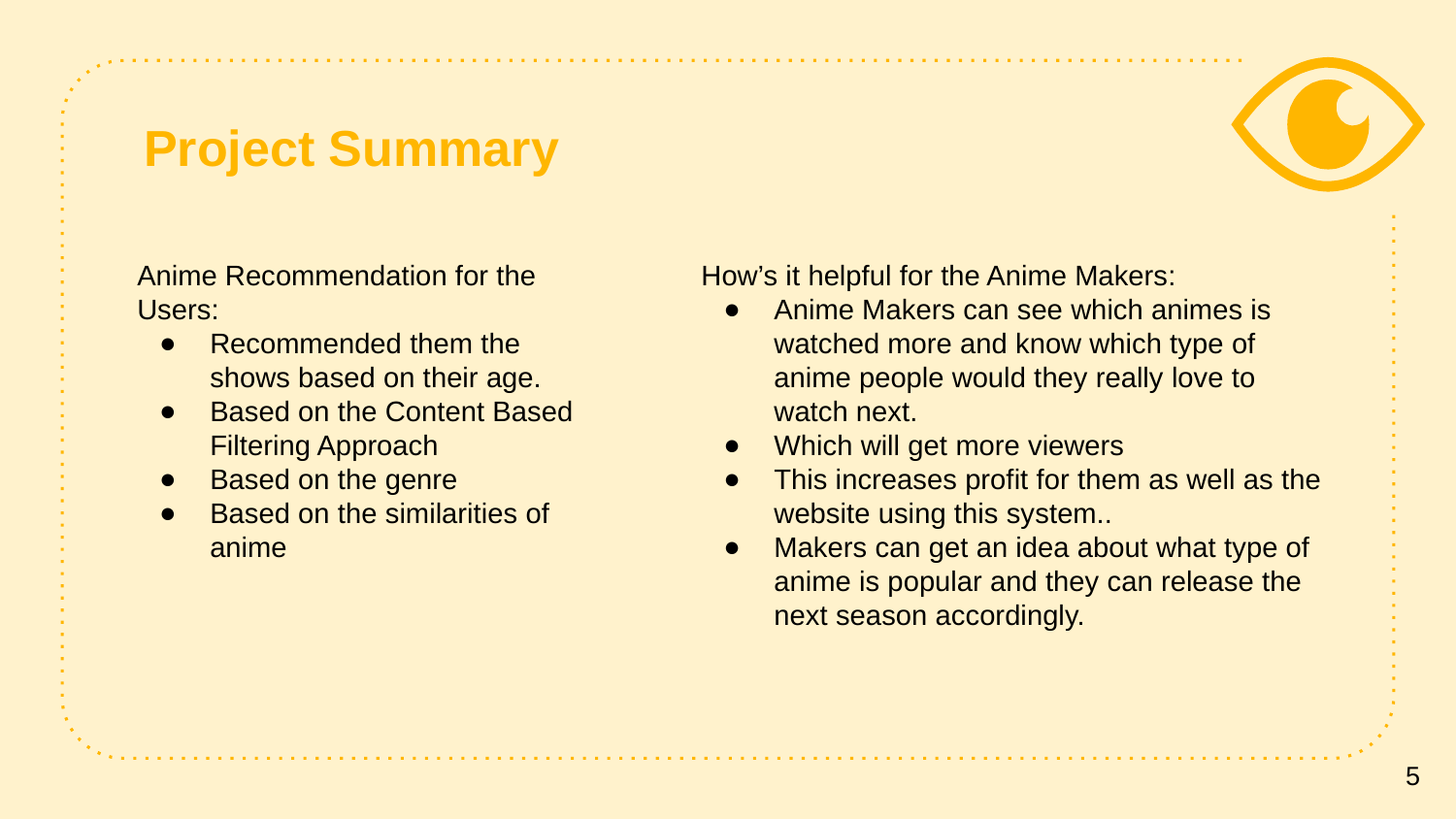

Project Summary
Anime Recommendation for the Users:
Recommended them the shows based on their age.
Based on the Content Based Filtering Approach
Based on the genre
Based on the similarities of anime
How’s it helpful for the Anime Makers:
Anime Makers can see which animes is watched more and know which type of anime people would they really love to watch next.
Which will get more viewers
This increases profit for them as well as the website using this system..
Makers can get an idea about what type of anime is popular and they can release the next season accordingly.
5